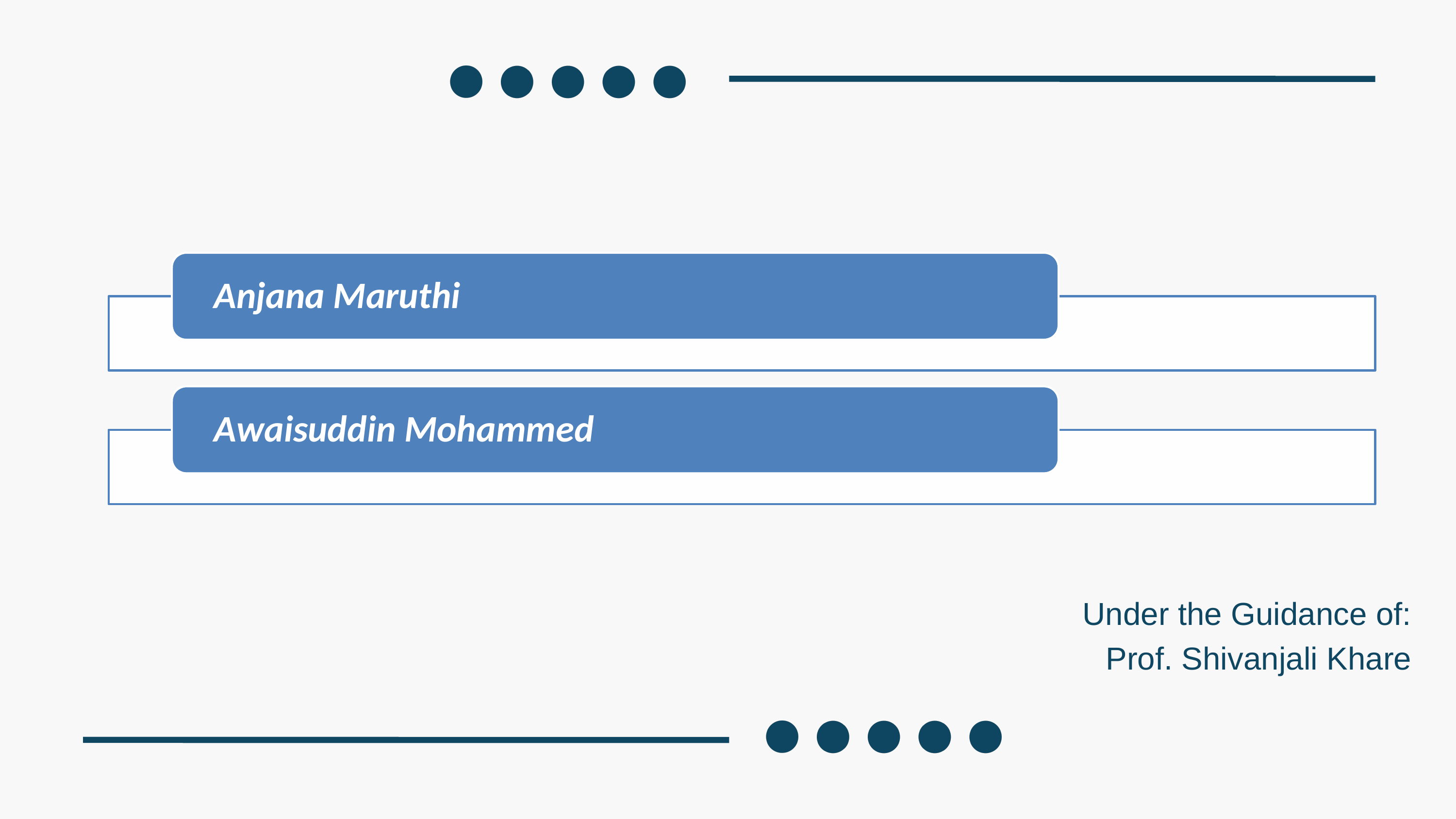

Anjana Maruthi
Awaisuddin Mohammed
Under the Guidance of:
 Prof. Shivanjali Khare